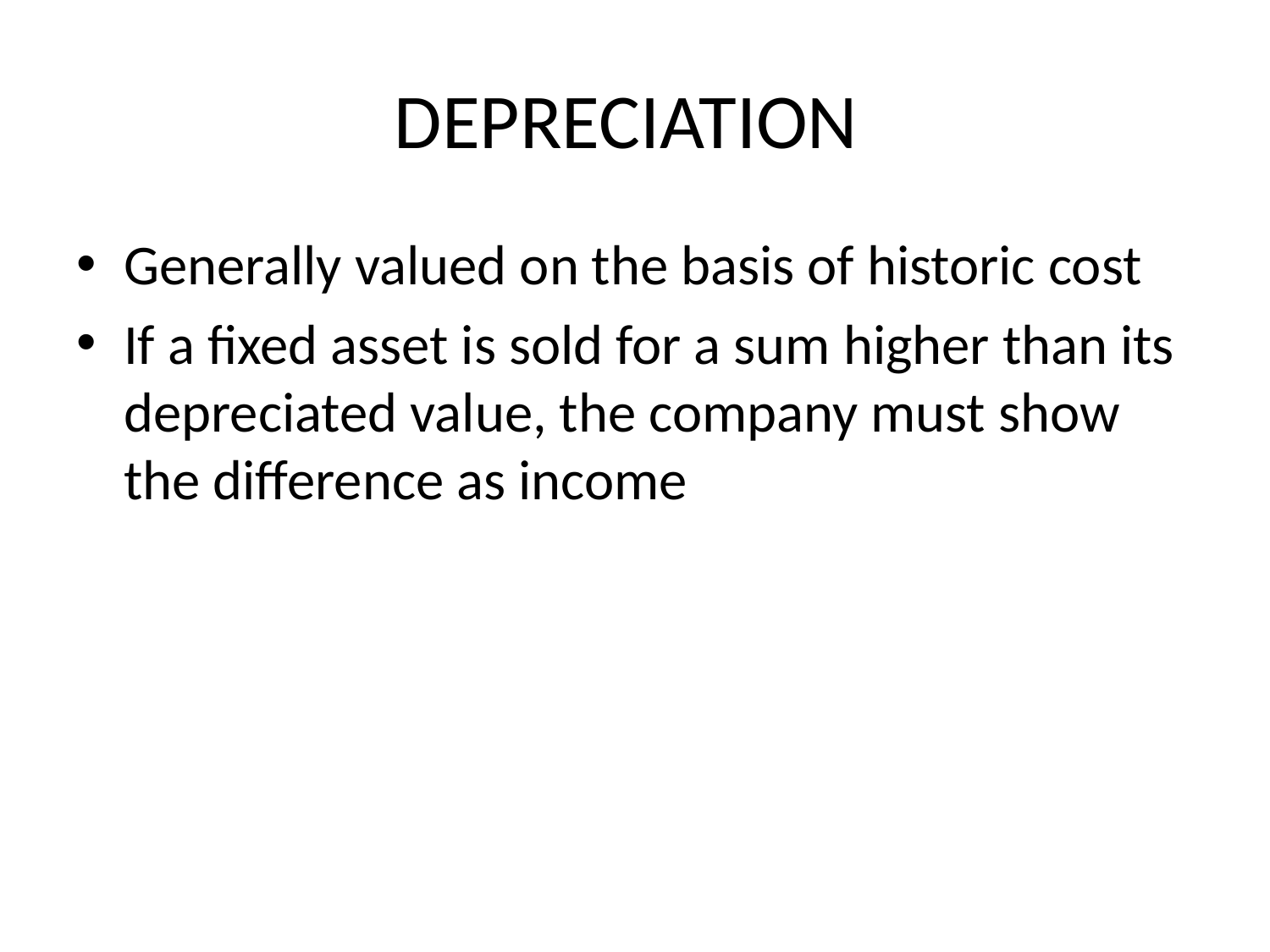

# DEPRECIATION
Generally valued on the basis of historic cost
If a fixed asset is sold for a sum higher than its depreciated value, the company must show the difference as income